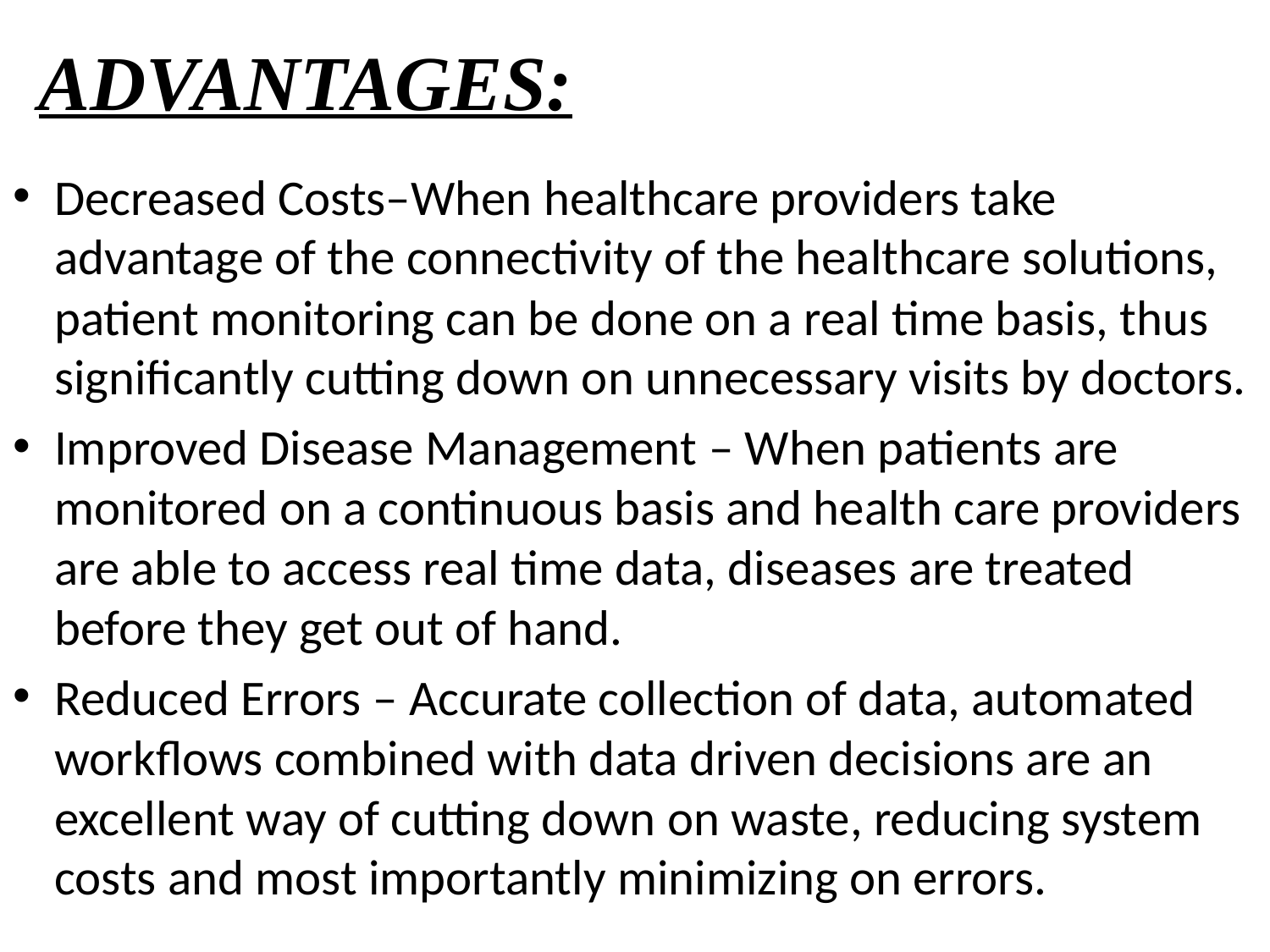

# ADVANTAGES:
Decreased Costs–When healthcare providers take advantage of the connectivity of the healthcare solutions, patient monitoring can be done on a real time basis, thus significantly cutting down on unnecessary visits by doctors.
Improved Disease Management – When patients are monitored on a continuous basis and health care providers are able to access real time data, diseases are treated before they get out of hand.
Reduced Errors – Accurate collection of data, automated workflows combined with data driven decisions are an excellent way of cutting down on waste, reducing system costs and most importantly minimizing on errors.